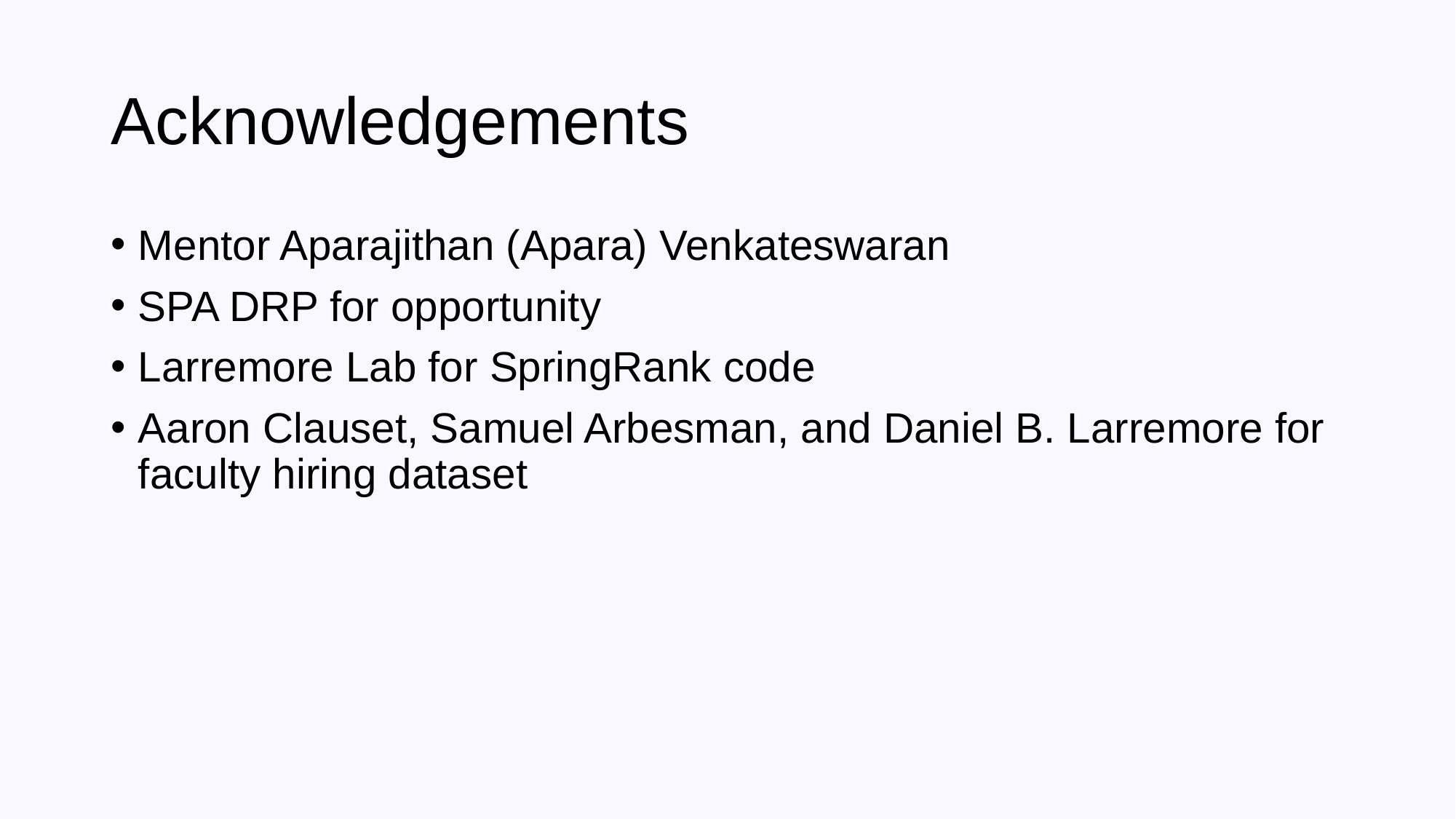

# Acknowledgements
Mentor Aparajithan (Apara) Venkateswaran
SPA DRP for opportunity
Larremore Lab for SpringRank code
Aaron Clauset, Samuel Arbesman, and Daniel B. Larremore for faculty hiring dataset